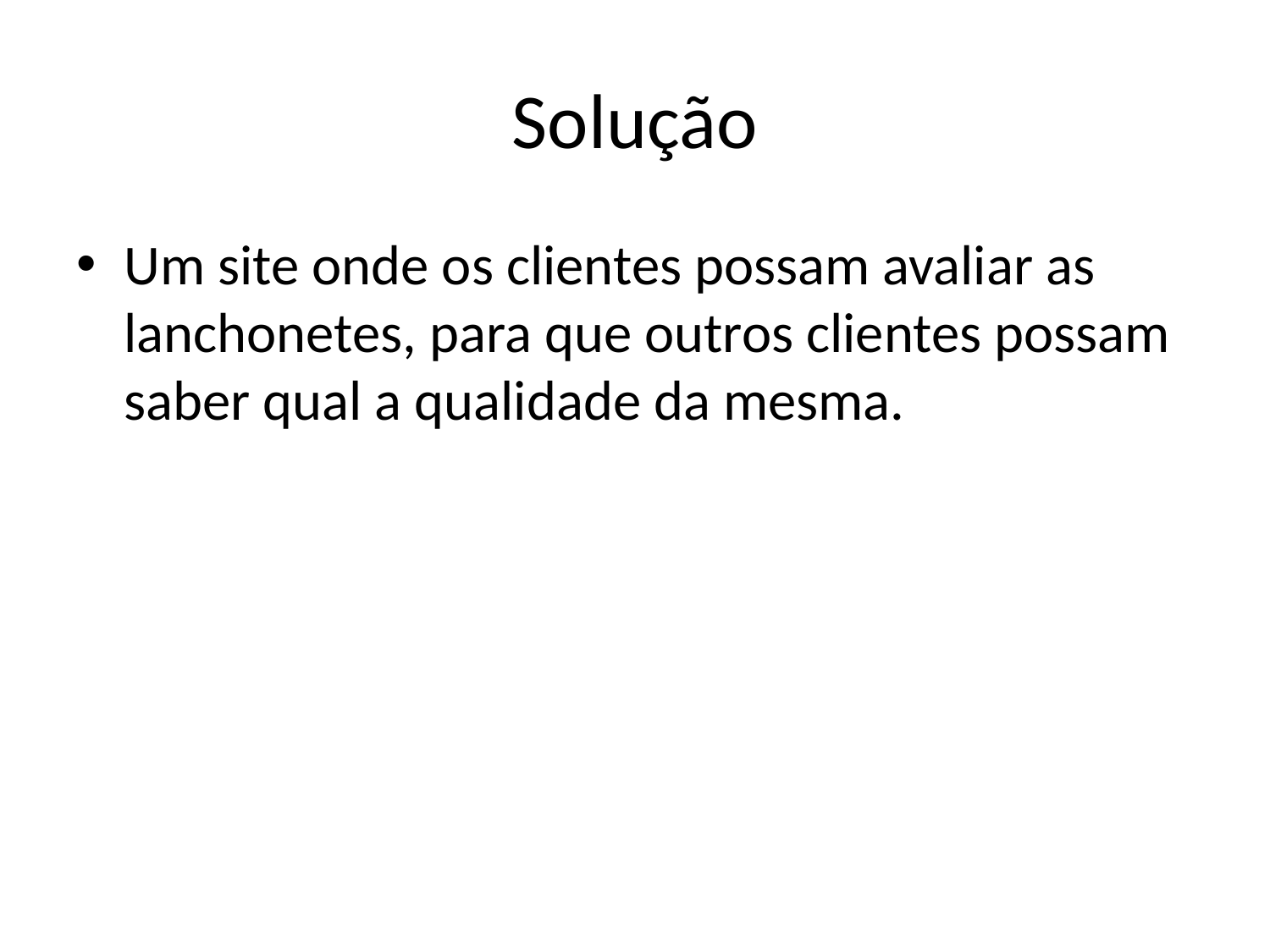

# Solução
Um site onde os clientes possam avaliar as lanchonetes, para que outros clientes possam saber qual a qualidade da mesma.